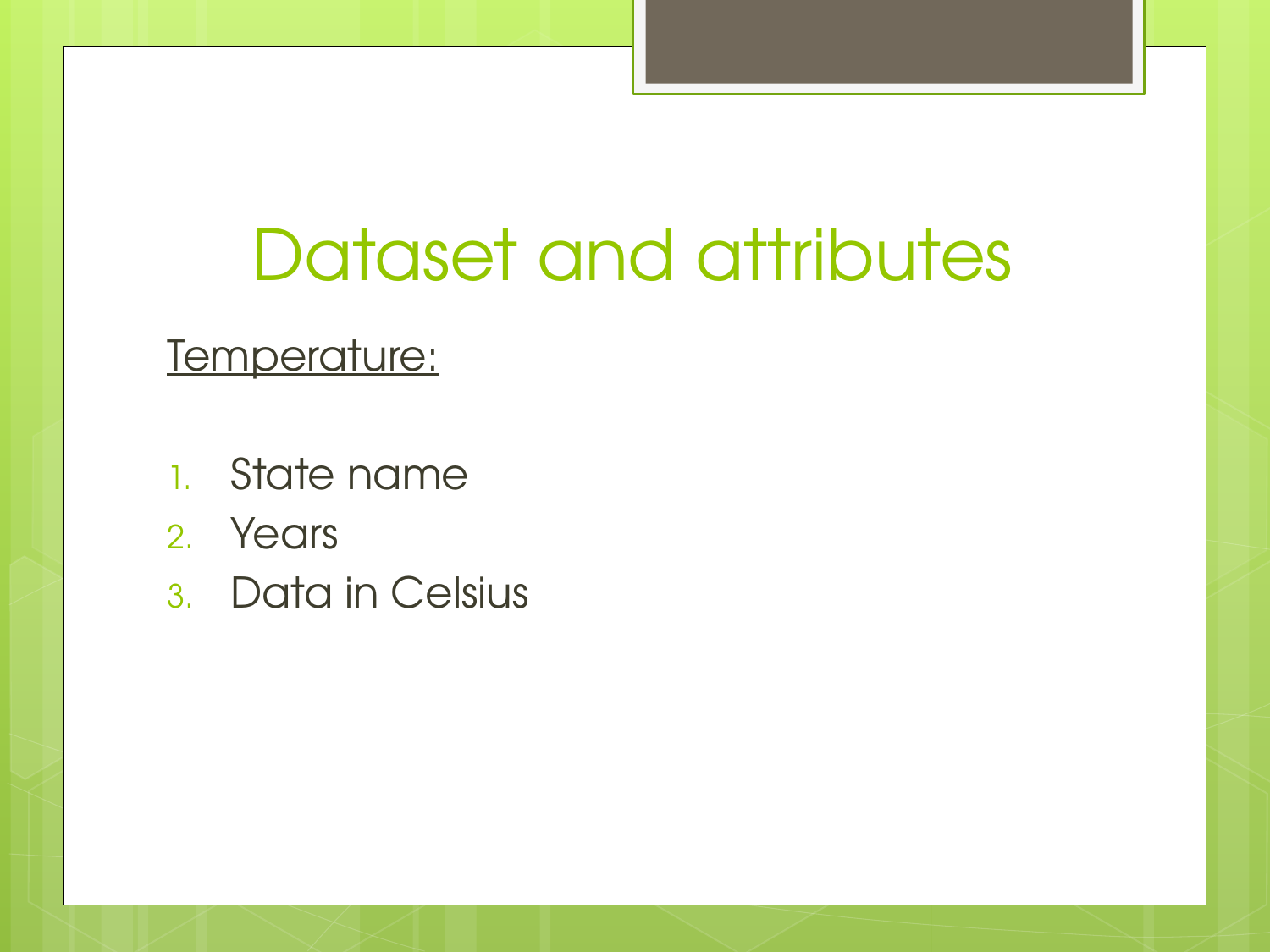

# Dataset and attributes
Temperature:

State name
Years
Data in Celsius